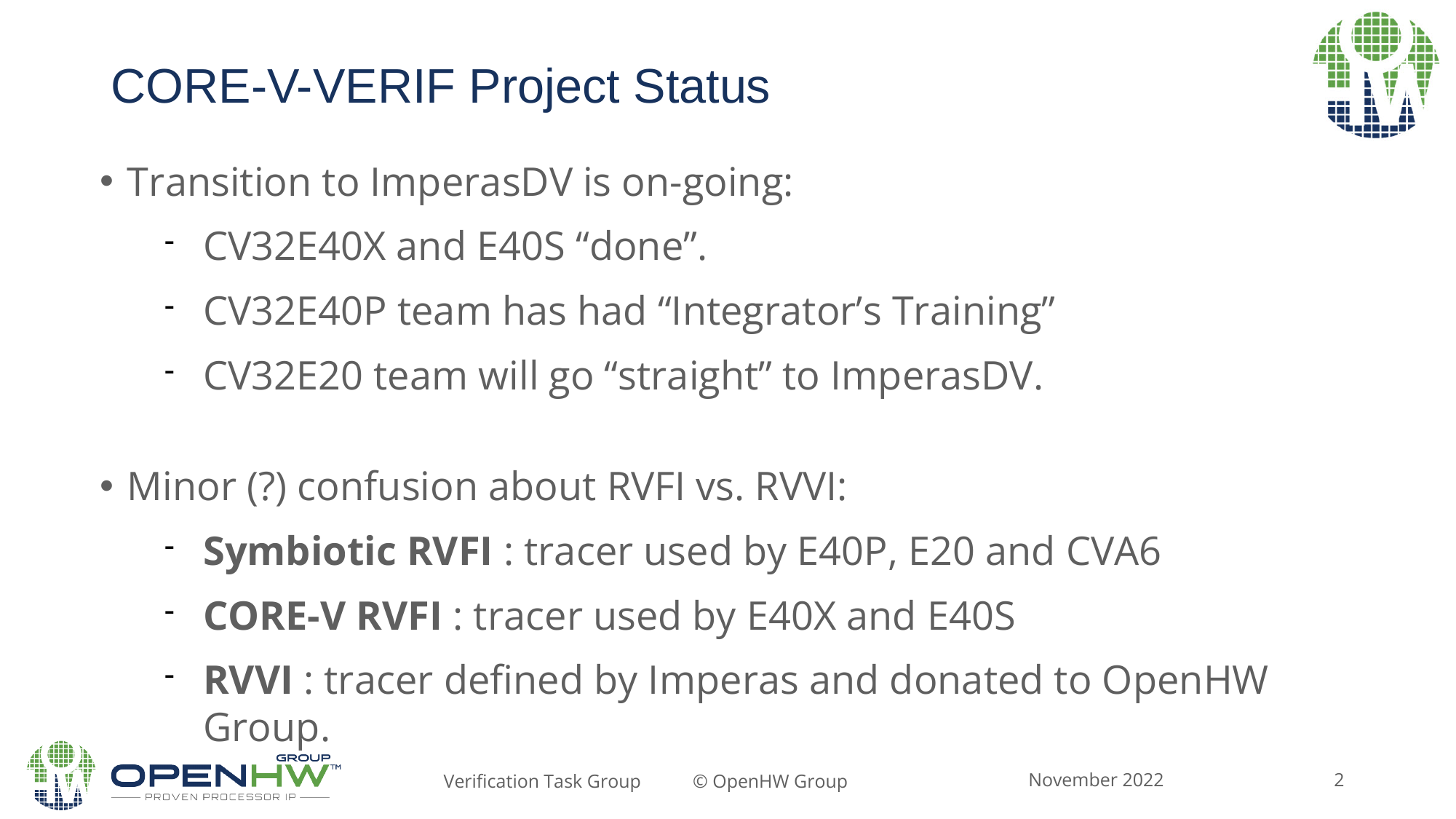

# CORE-V-VERIF Project Status
Transition to ImperasDV is on-going:
CV32E40X and E40S “done”.
CV32E40P team has had “Integrator’s Training”
CV32E20 team will go “straight” to ImperasDV.
Minor (?) confusion about RVFI vs. RVVI:
Symbiotic RVFI : tracer used by E40P, E20 and CVA6
CORE-V RVFI : tracer used by E40X and E40S
RVVI : tracer defined by Imperas and donated to OpenHW Group.
November 2022
Verification Task Group           © OpenHW Group
2